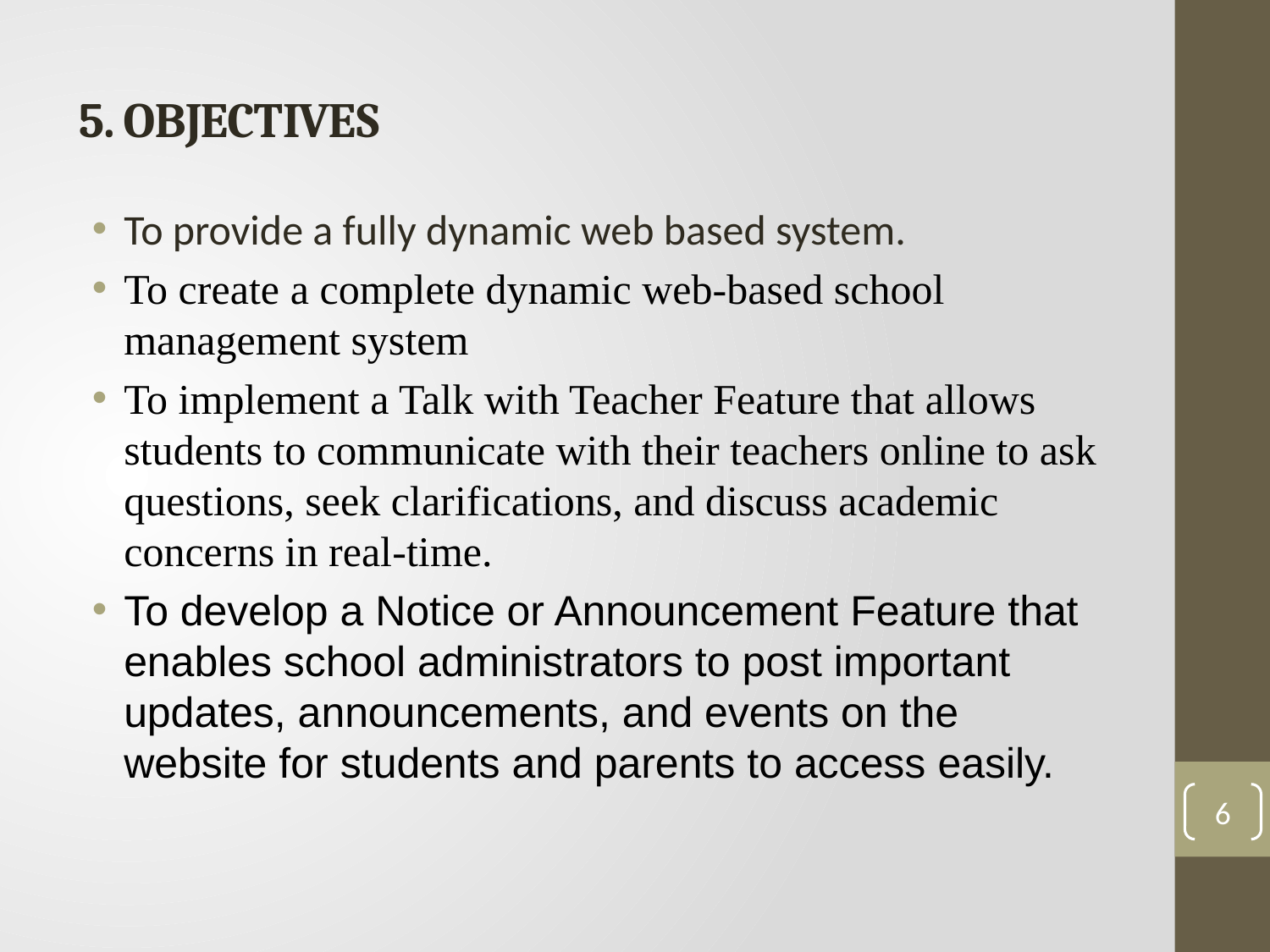

# 5. OBJECTIVES
To provide a fully dynamic web based system.
To create a complete dynamic web-based school management system
To implement a Talk with Teacher Feature that allows students to communicate with their teachers online to ask questions, seek clarifications, and discuss academic concerns in real-time.
To develop a Notice or Announcement Feature that enables school administrators to post important updates, announcements, and events on the website for students and parents to access easily.

6